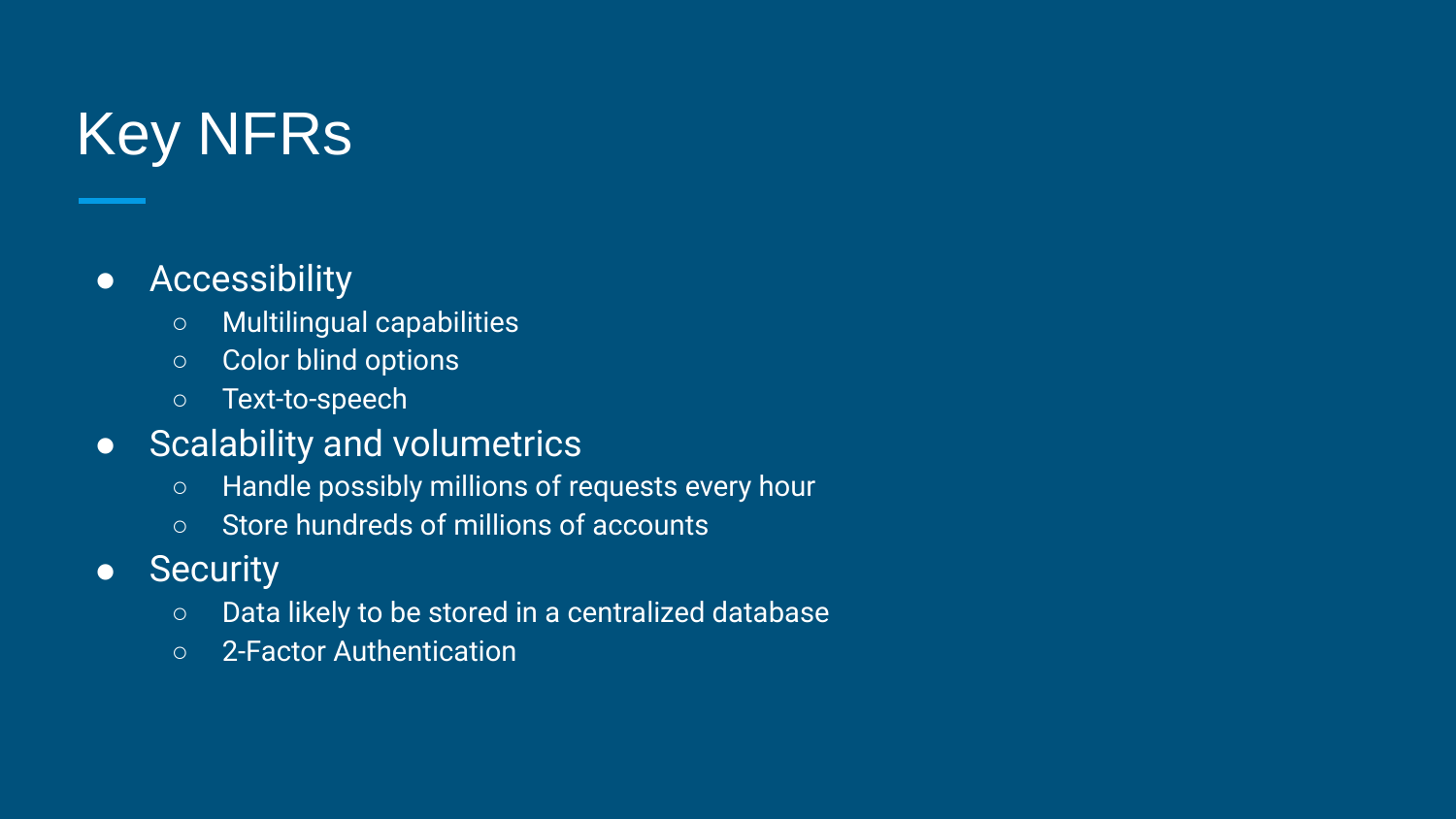

# Key NFRs
Accessibility
Multilingual capabilities
Color blind options
Text-to-speech
Scalability and volumetrics
Handle possibly millions of requests every hour
Store hundreds of millions of accounts
Security
Data likely to be stored in a centralized database
2-Factor Authentication